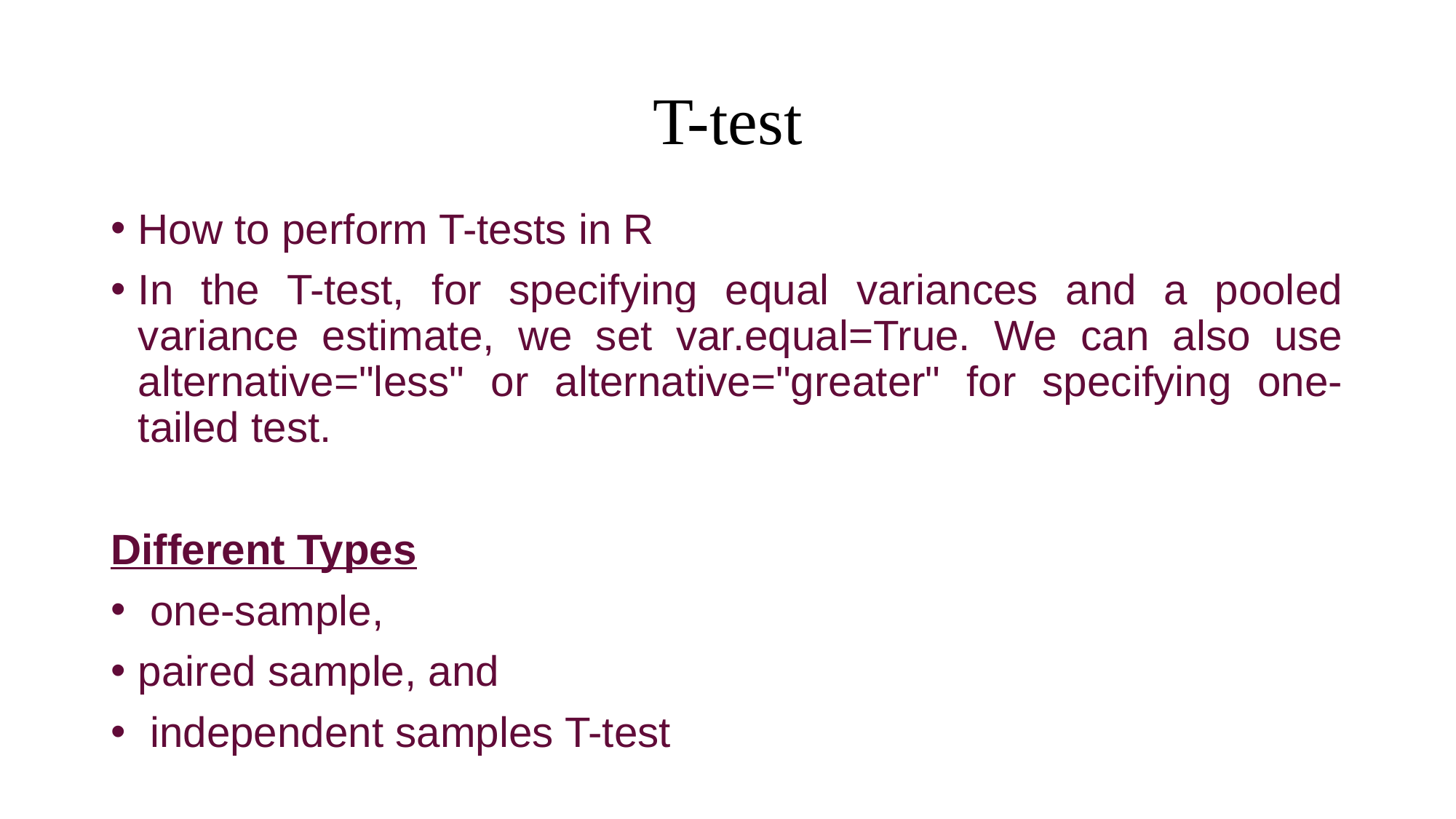

# T-test
How to perform T-tests in R
In the T-test, for specifying equal variances and a pooled variance estimate, we set var.equal=True. We can also use alternative="less" or alternative="greater" for specifying one-tailed test.

Different Types
 one-sample,
paired sample, and
 independent samples T-test